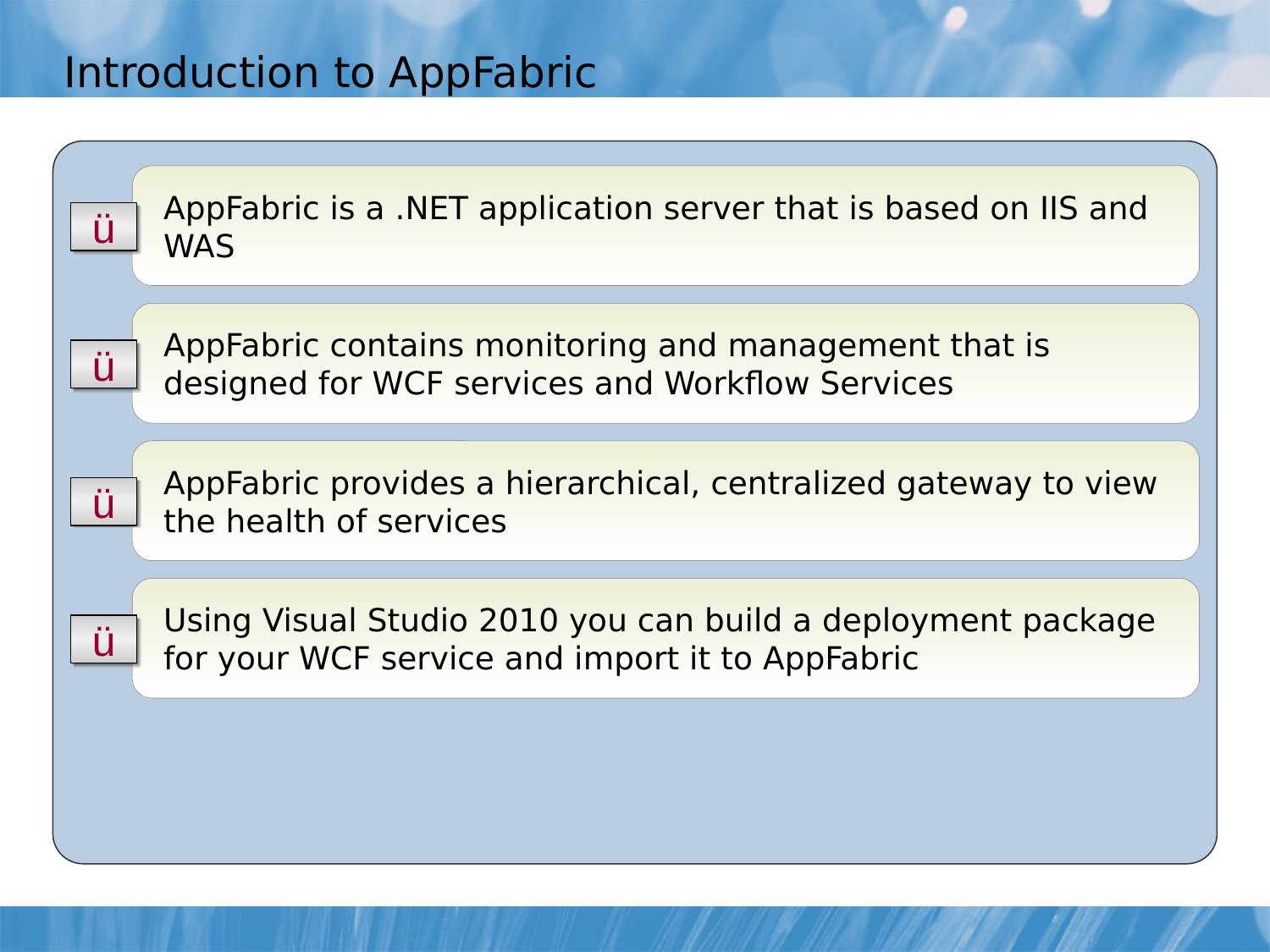

Introduction to AppFabric

AppFabric is a .NET application server that is based on IIS and WAS
ü
AppFabric contains monitoring and management that is designed for WCF services and Workflow Services
ü
AppFabric provides a hierarchical, centralized gateway to view the health of services
ü
Using Visual Studio 2010 you can build a deployment package for your WCF service and import it to AppFabric
ü